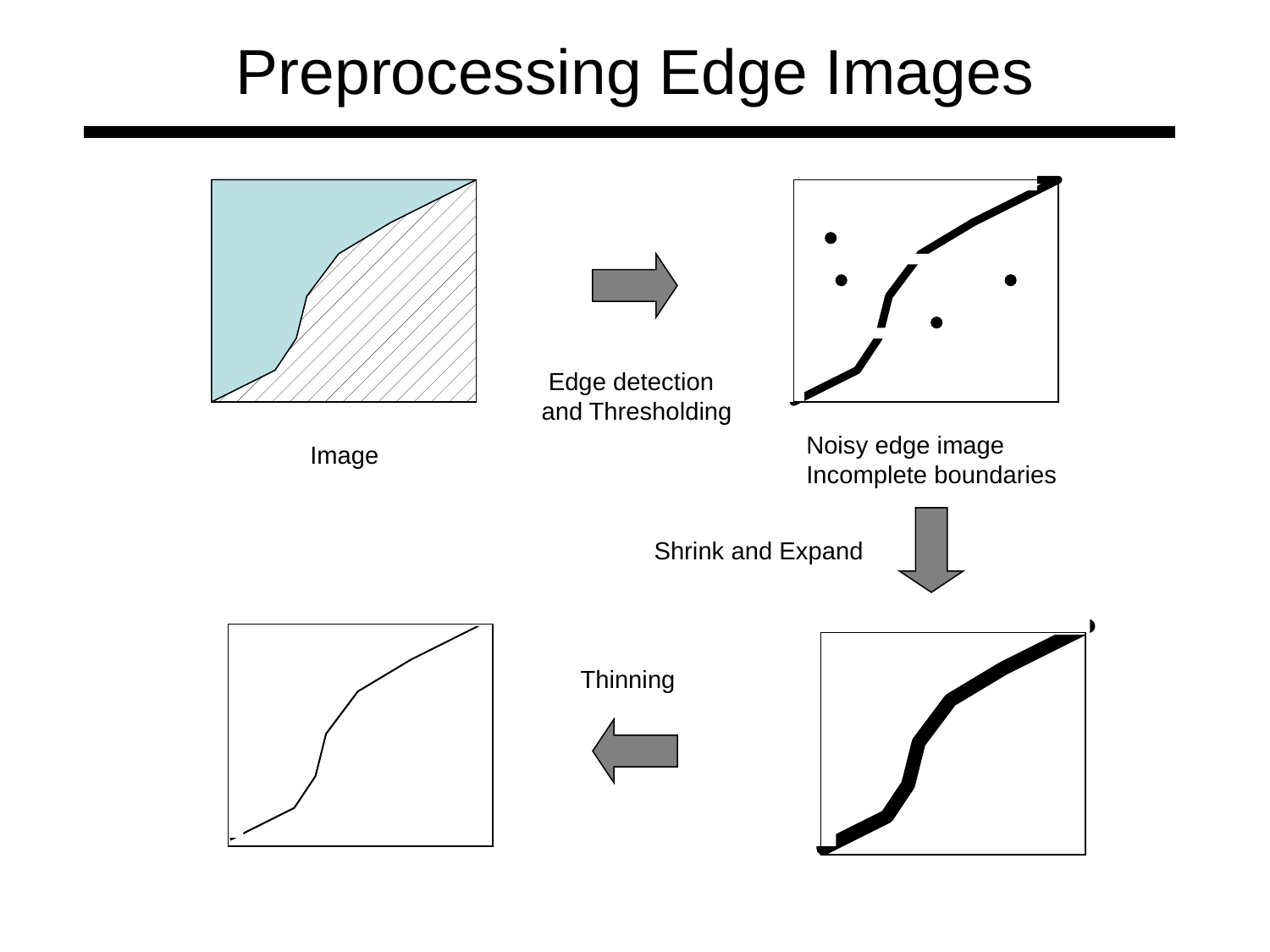

# Preprocessing Edge Images

 Edge detection
and Thresholding
Noisy edge image
Incomplete boundaries
Image

 Shrink and Expand

Thinning